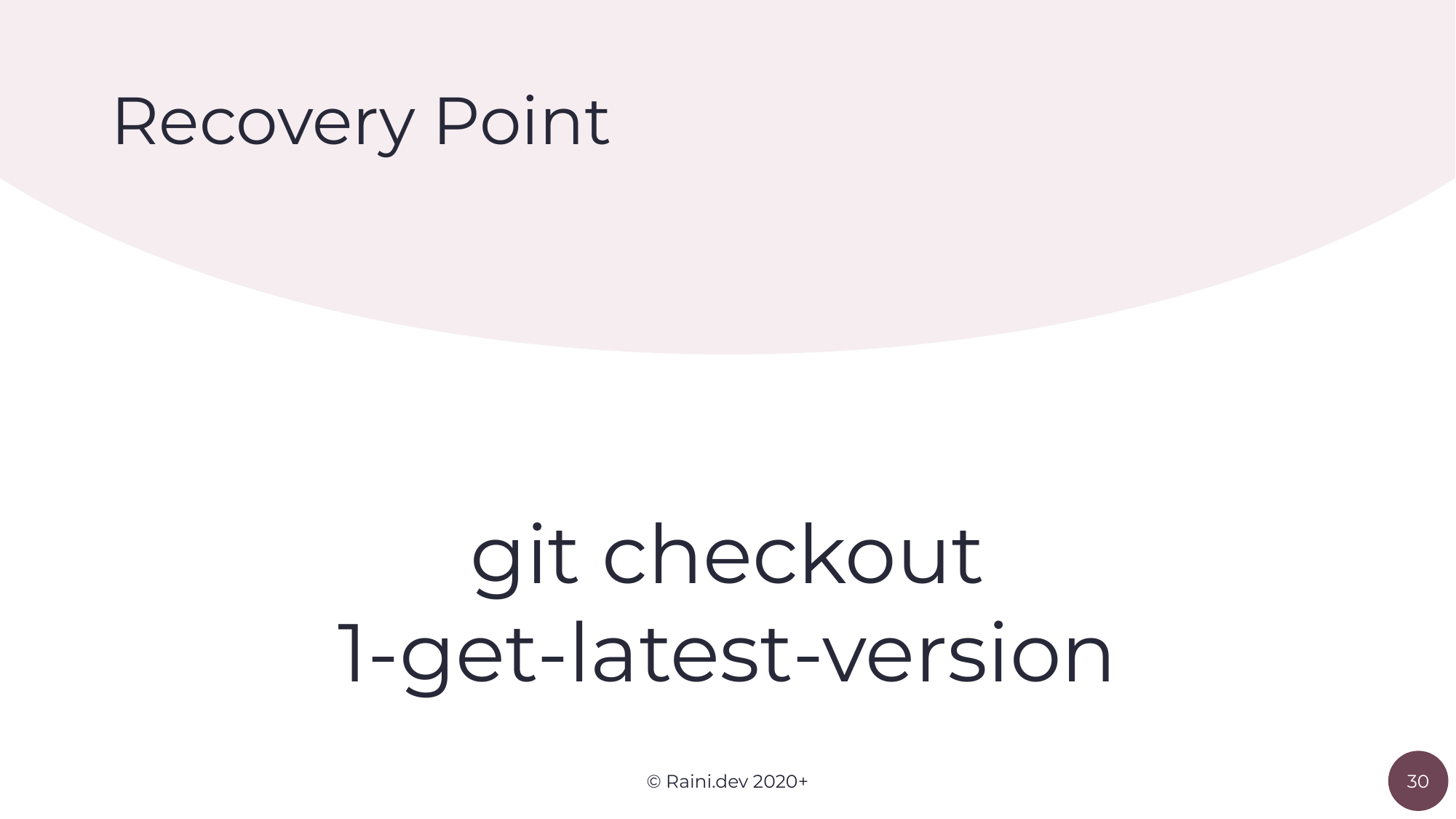

# Recovery Point
git checkout
1-get-latest-version
© Raini.dev 2020+
30